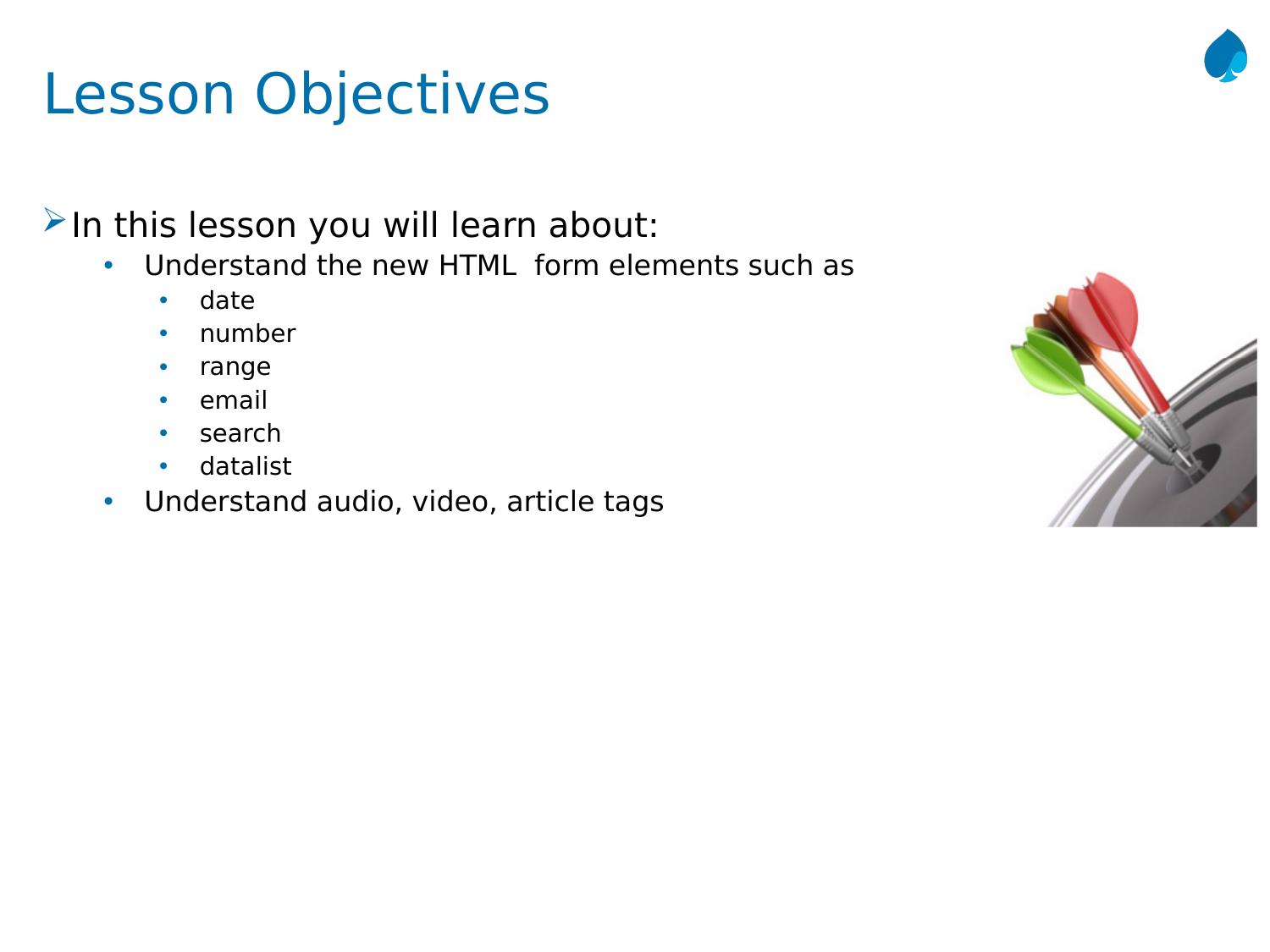

# Lesson Objectives
In this lesson you will learn about:
Understand the new HTML  form elements such as
date
number
range
email
search
datalist
Understand audio, video, article tags